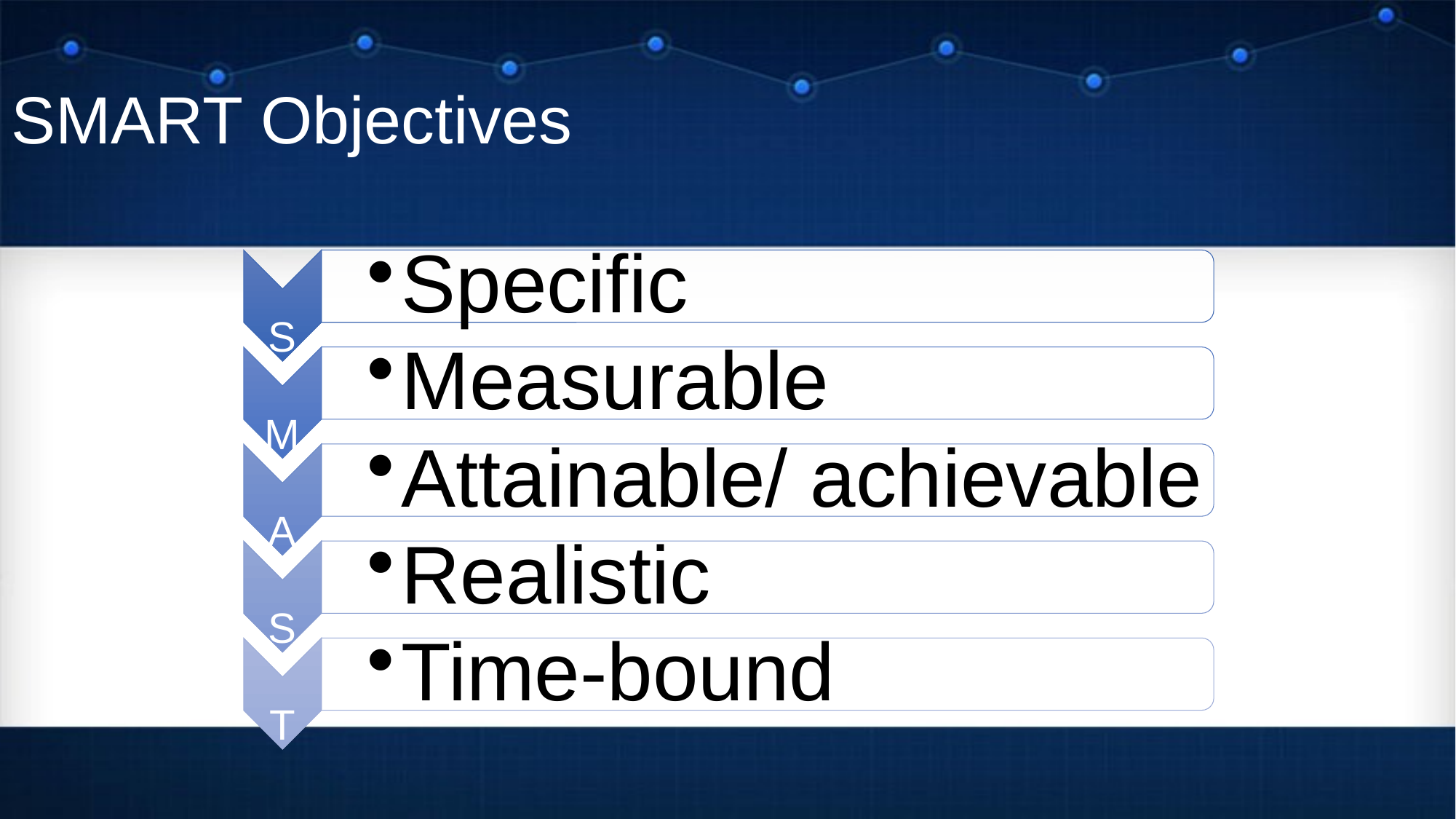

# SMART Objectives

S
Specific

M
Measurable

A
Attainable/ achievable

S
Realistic

T
Time-bound